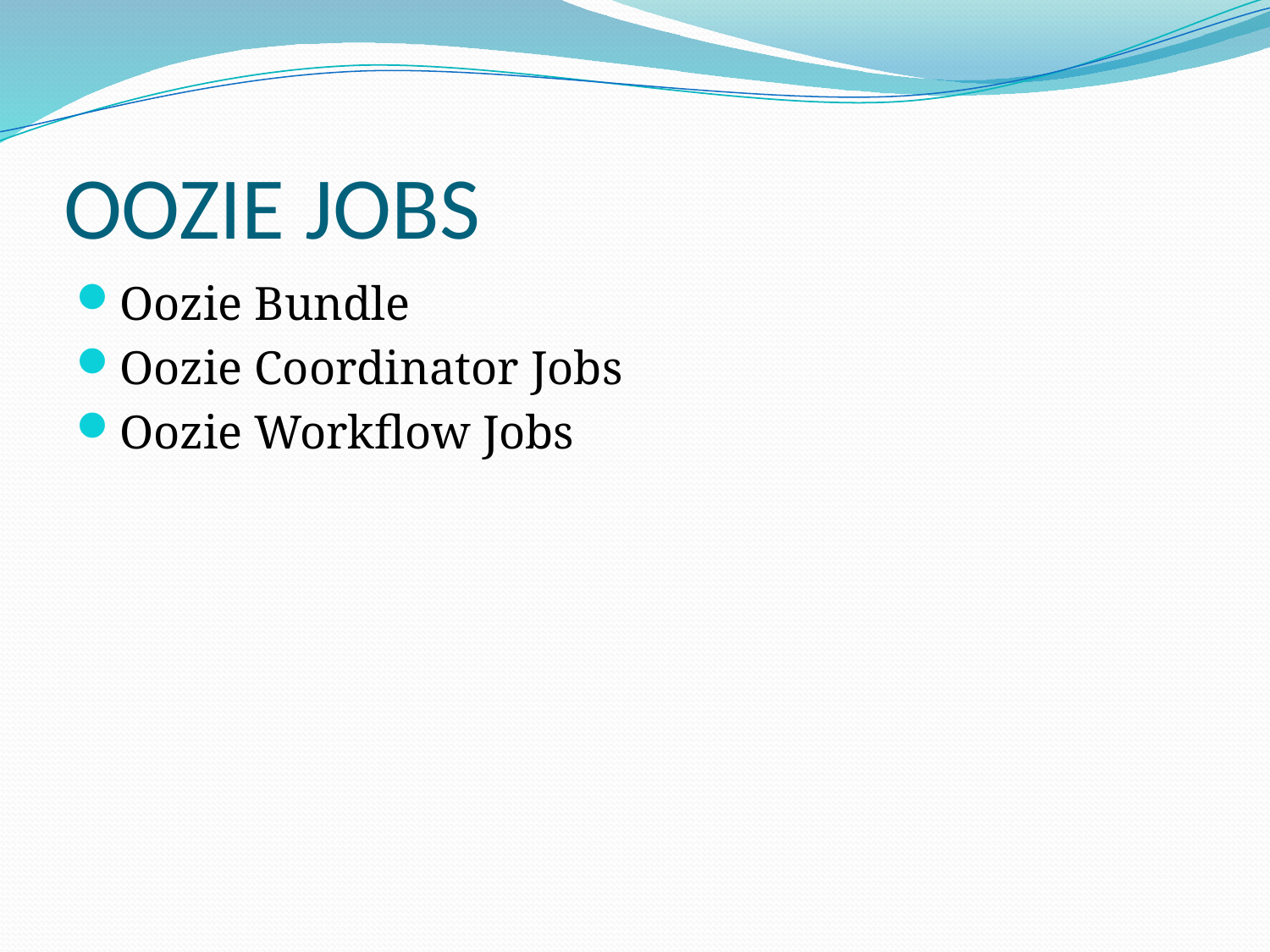

# OOZIE JOBS
Oozie Bundle
Oozie Coordinator Jobs
Oozie Workflow Jobs